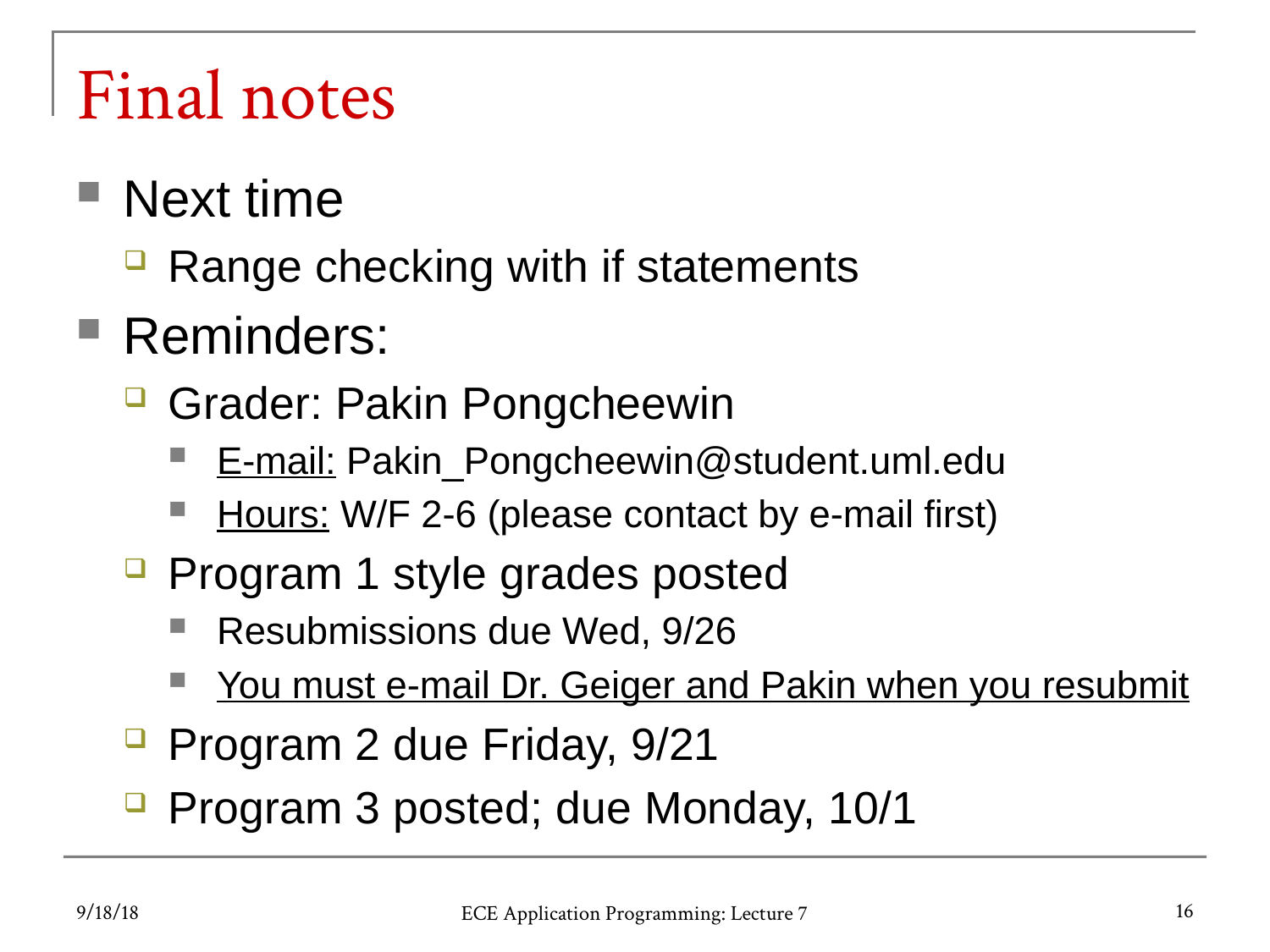

# Final notes
Next time
Range checking with if statements
Reminders:
Grader: Pakin Pongcheewin
E-mail: Pakin_Pongcheewin@student.uml.edu
Hours: W/F 2-6 (please contact by e-mail first)
Program 1 style grades posted
Resubmissions due Wed, 9/26
You must e-mail Dr. Geiger and Pakin when you resubmit
Program 2 due Friday, 9/21
Program 3 posted; due Monday, 10/1

9/18/18
16
ECE Application Programming: Lecture 7